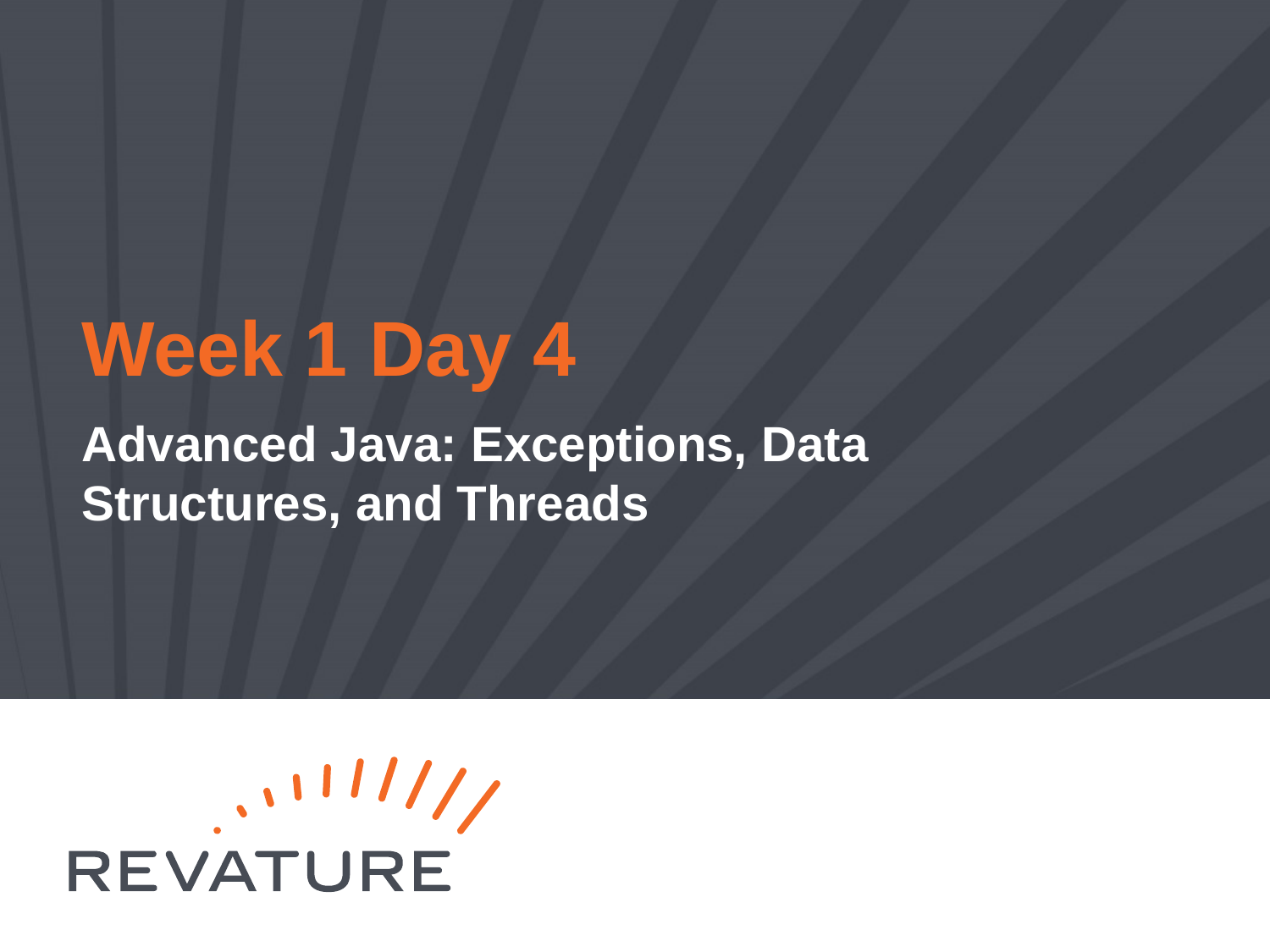

# Week 1 Day 4
Advanced Java: Exceptions, Data Structures, and Threads